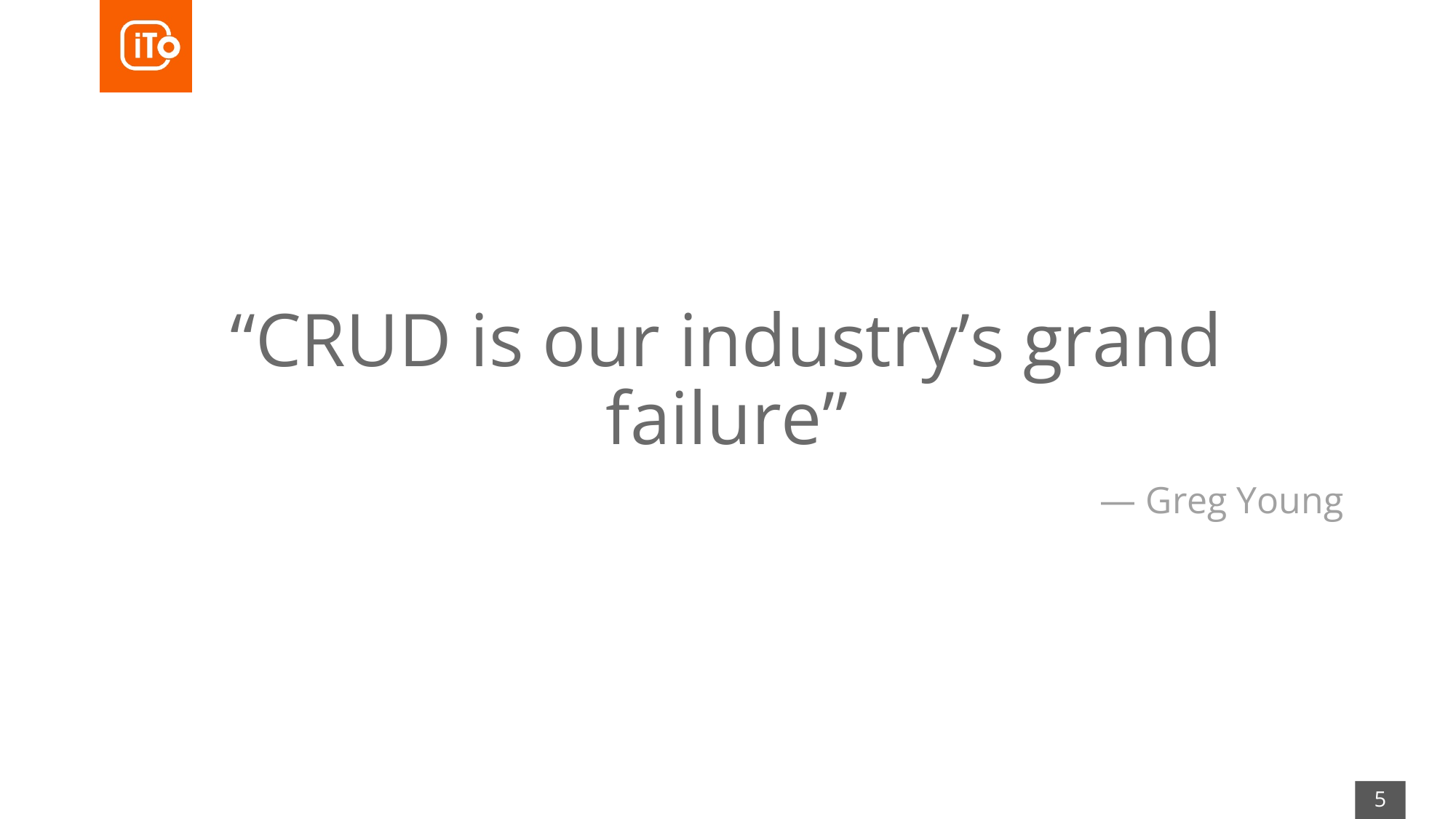

# “CRUD is our industry’s grand failure”
— Greg Young
5